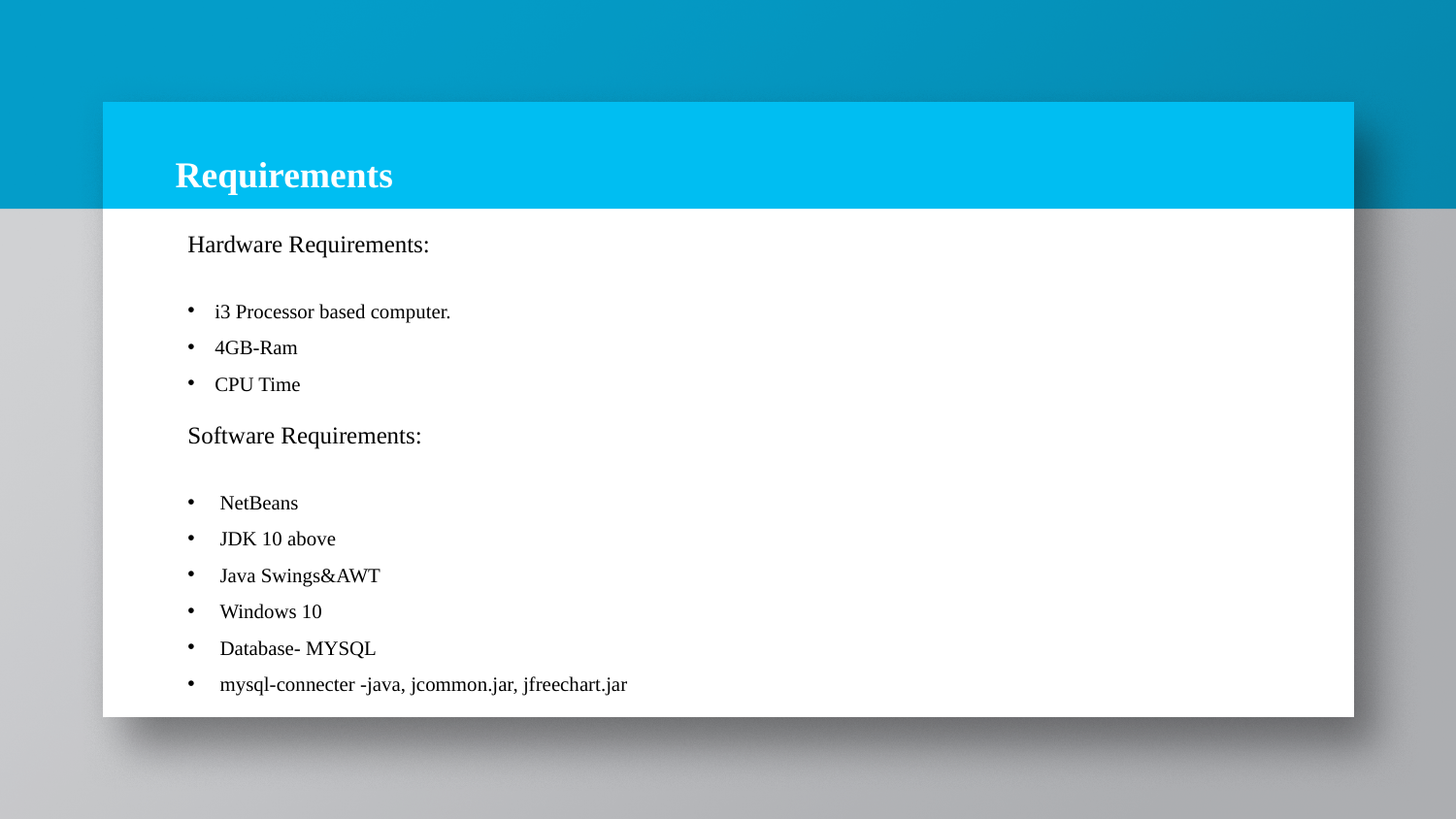

# Requirements
9
Hardware Requirements:

i3 Processor based computer.
4GB-Ram
CPU Time

Software Requirements:

 NetBeans
 JDK 10 above
 Java Swings&AWT
 Windows 10
 Database- MYSQL
 mysql-connecter -java, jcommon.jar, jfreechart.jar